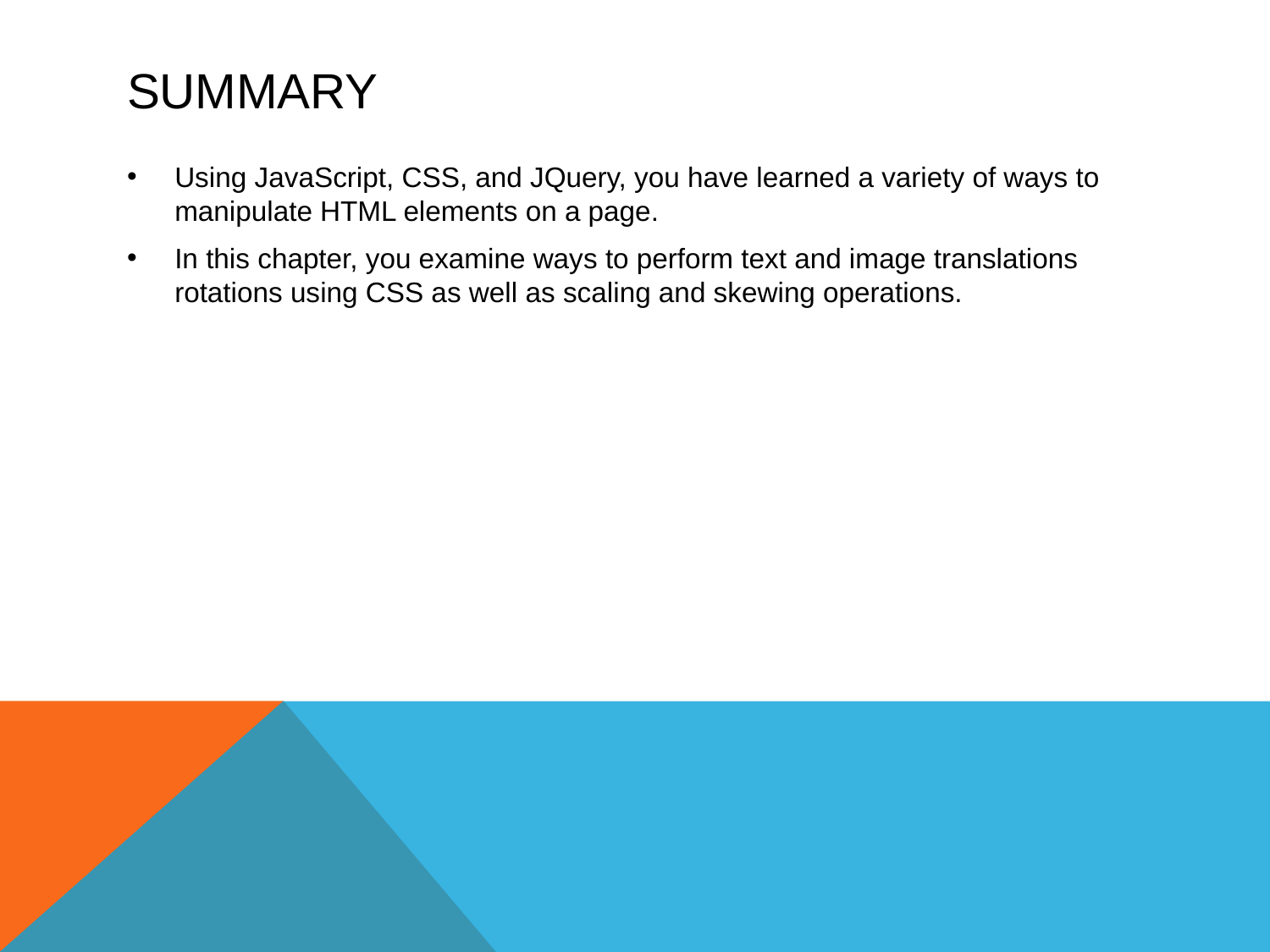

# summary
Using JavaScript, CSS, and JQuery, you have learned a variety of ways to manipulate HTML elements on a page.
In this chapter, you examine ways to perform text and image translations rotations using CSS as well as scaling and skewing operations.